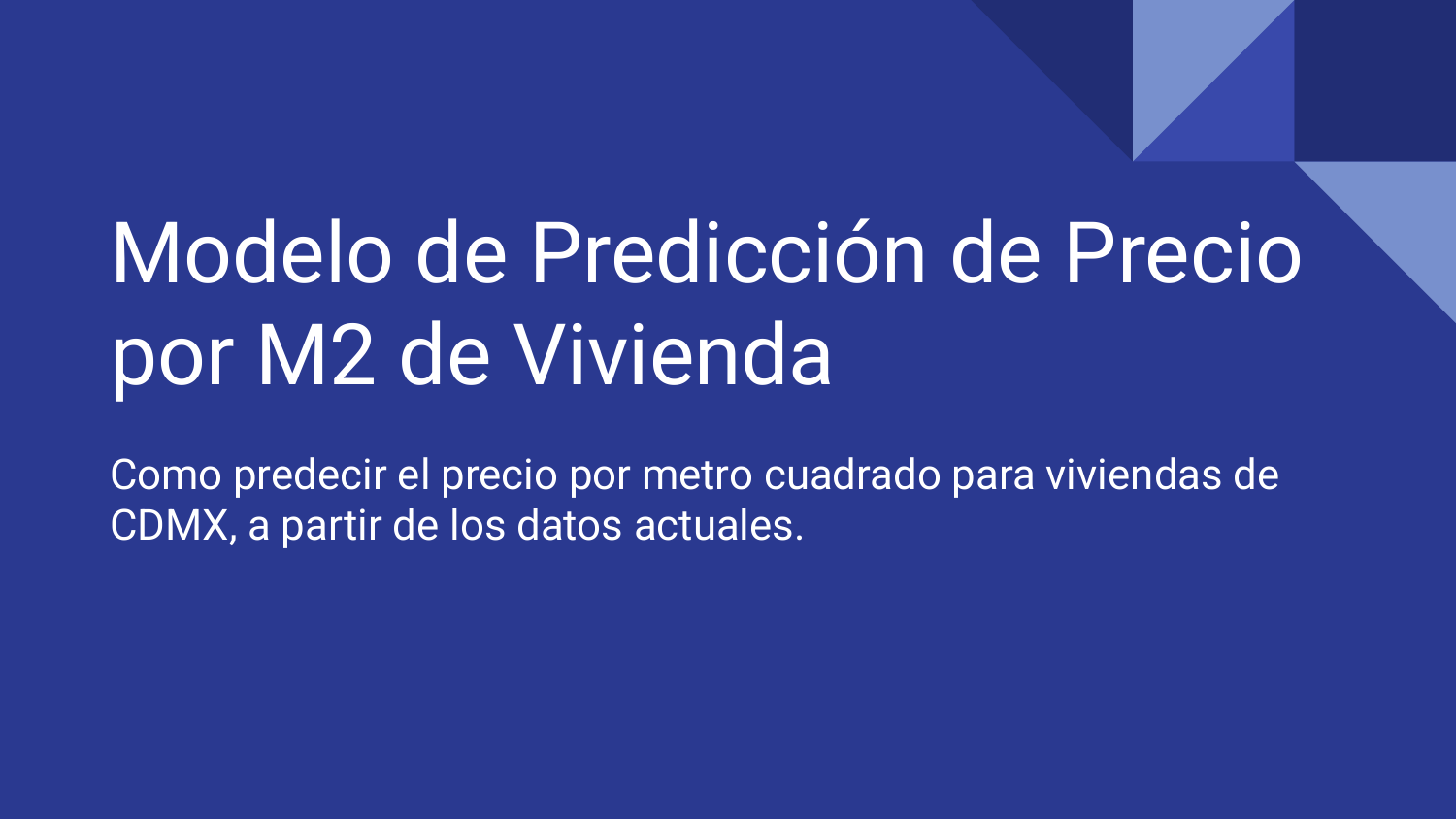

# Modelo de Predicción de Precio por M2 de Vivienda
Como predecir el precio por metro cuadrado para viviendas de CDMX, a partir de los datos actuales.